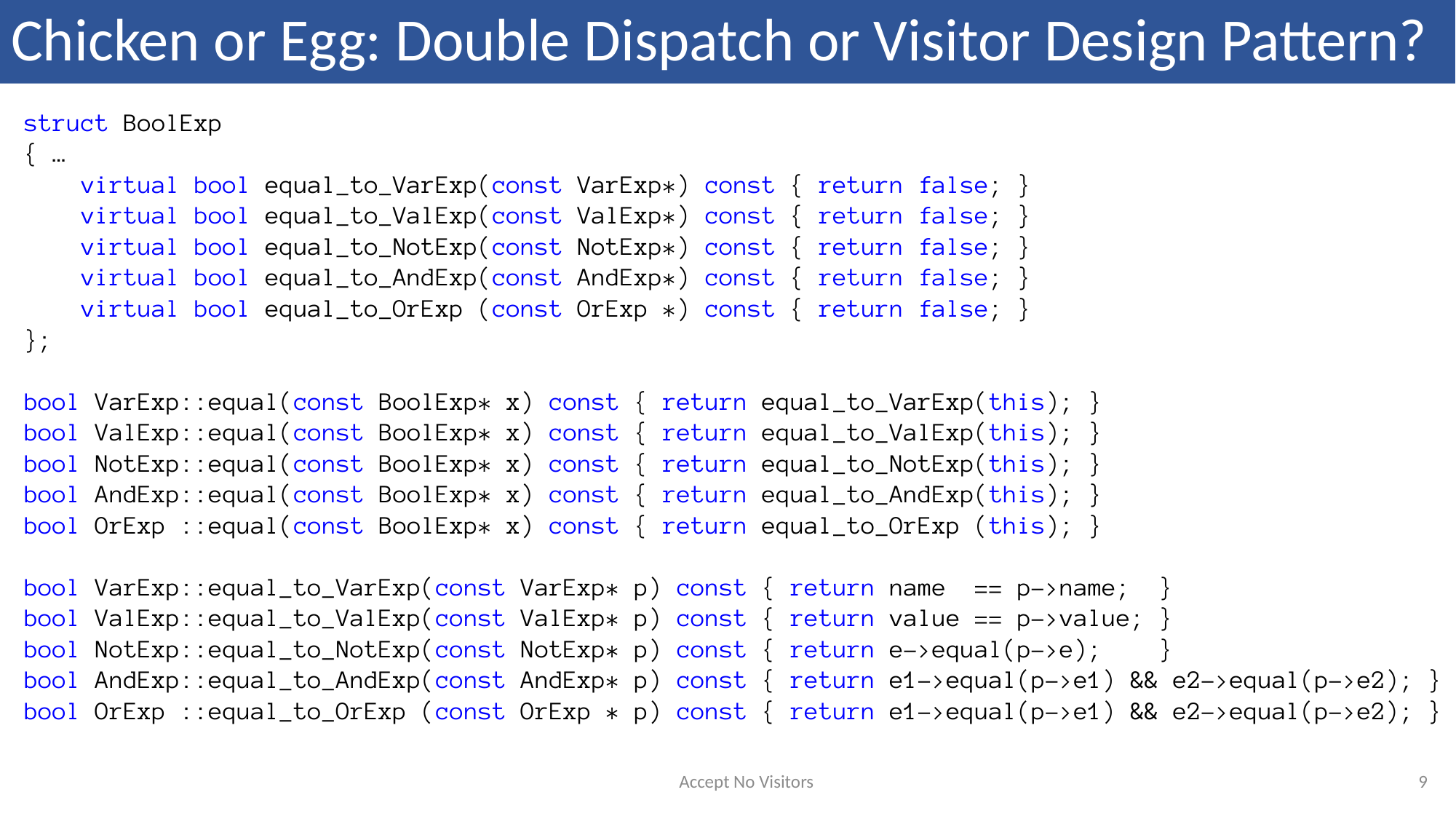

# Chicken or Egg: Double Dispatch or Visitor Design Pattern?
struct BoolExp
{ …
    virtual bool equal_to_VarExp(const VarExp*) const { return false; }
    virtual bool equal_to_ValExp(const ValExp*) const { return false; }
    virtual bool equal_to_NotExp(const NotExp*) const { return false; }
    virtual bool equal_to_AndExp(const AndExp*) const { return false; }
    virtual bool equal_to_OrExp (const OrExp *) const { return false; }
};

bool VarExp::equal(const BoolExp* x) const { return equal_to_VarExp(this); }
bool ValExp::equal(const BoolExp* x) const { return equal_to_ValExp(this); }
bool NotExp::equal(const BoolExp* x) const { return equal_to_NotExp(this); }
bool AndExp::equal(const BoolExp* x) const { return equal_to_AndExp(this); }
bool OrExp ::equal(const BoolExp* x) const { return equal_to_OrExp (this); }

bool VarExp::equal_to_VarExp(const VarExp* p) const { return name  == p->name;  }
bool ValExp::equal_to_ValExp(const ValExp* p) const { return value == p->value; }
bool NotExp::equal_to_NotExp(const NotExp* p) const { return e->equal(p->e);    }
bool AndExp::equal_to_AndExp(const AndExp* p) const { return e1->equal(p->e1) && e2->equal(p->e2); }
bool OrExp ::equal_to_OrExp (const OrExp * p) const { return e1->equal(p->e1) && e2->equal(p->e2); }
9
Accept No Visitors